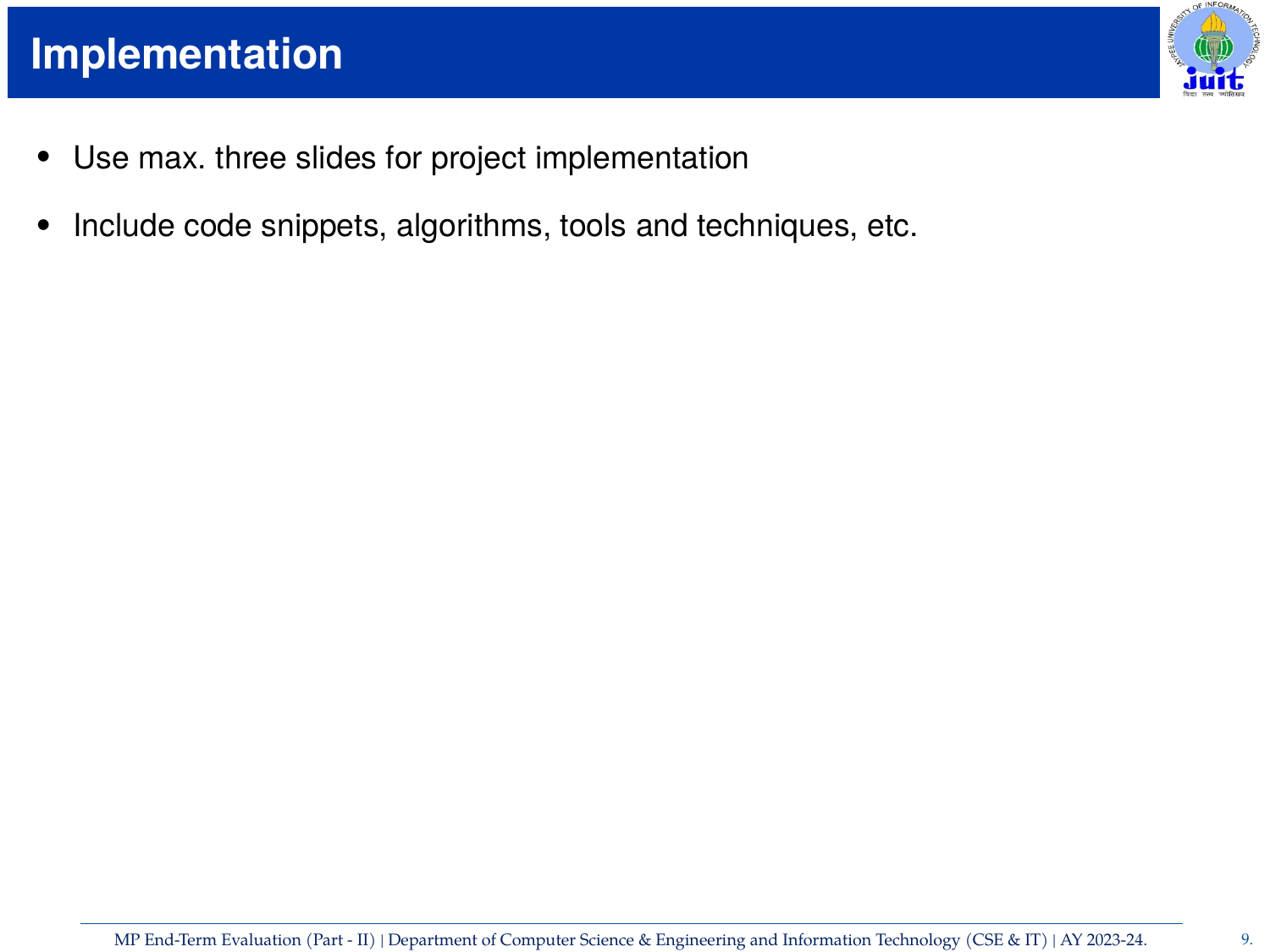

# Implementation
Use max. three slides for project implementation
Include code snippets, algorithms, tools and techniques, etc.